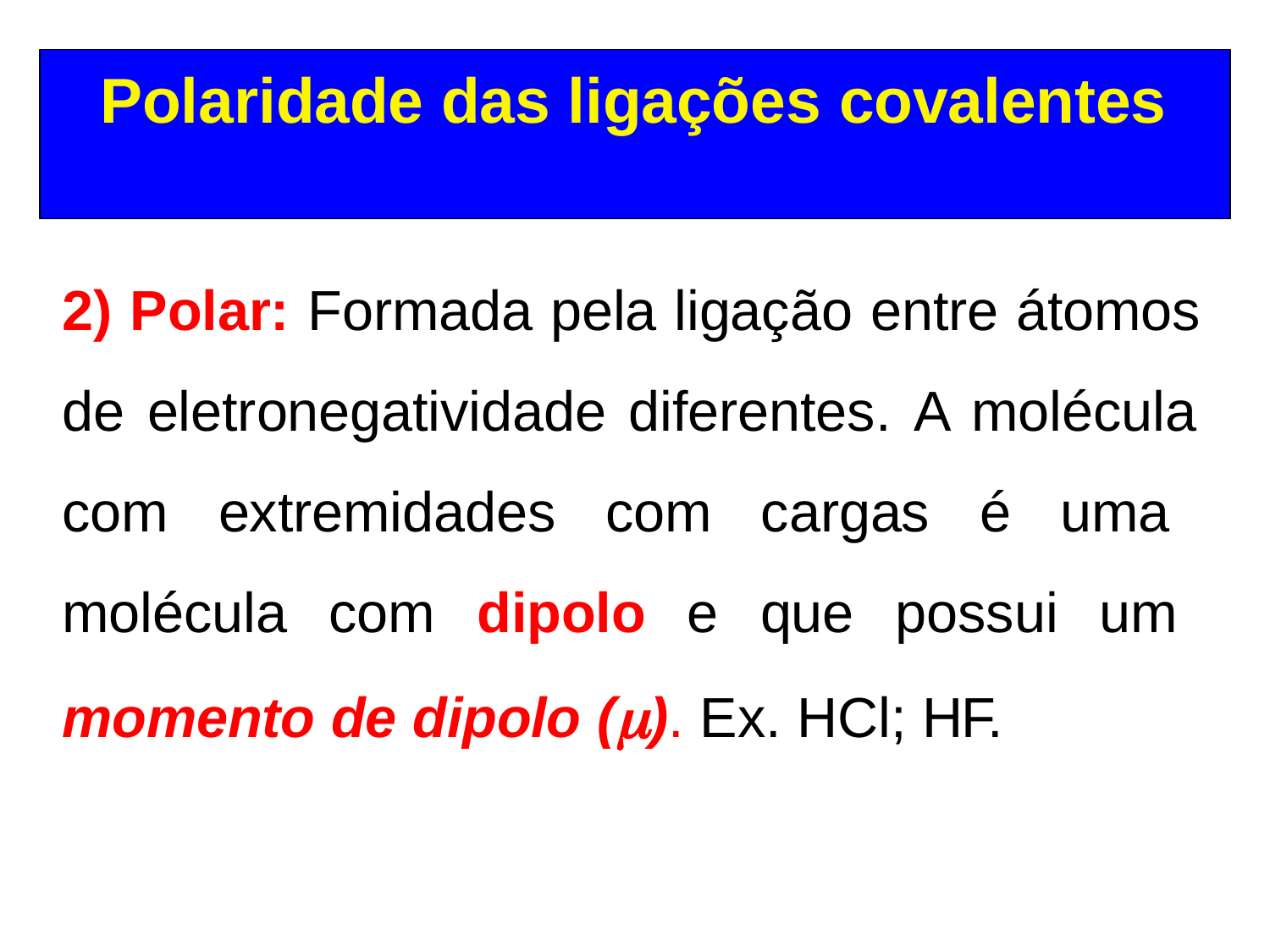

# Polaridade das ligações covalentes
2) Polar: Formada pela ligação entre átomos  de eletronegatividade diferentes. A molécula  com extremidades com cargas é uma  molécula com dipolo e que possui um  momento de dipolo (μ). Ex. HCl; HF.